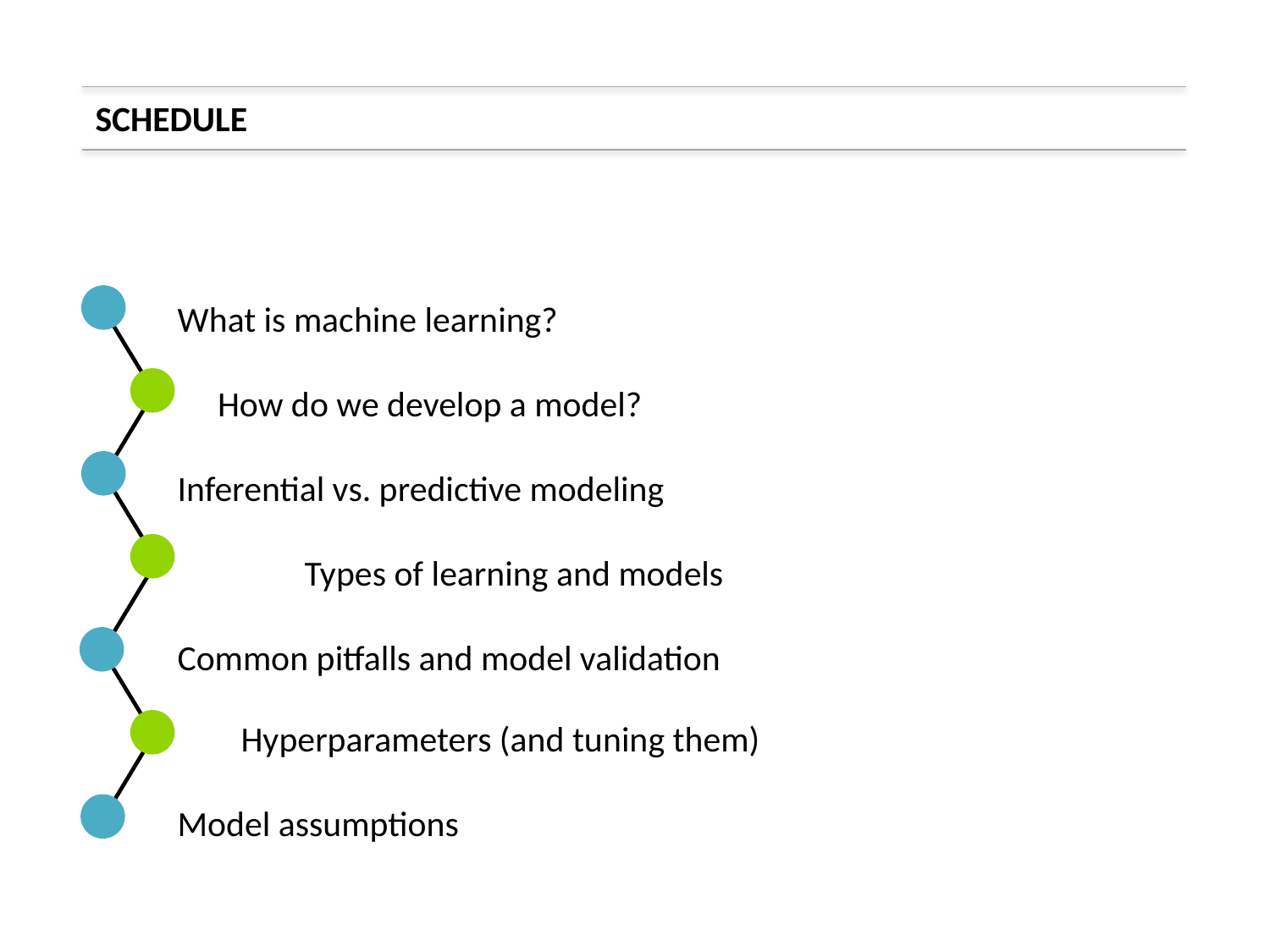

SCHEDULE
What is machine learning?
     How do we develop a model?
Inferential vs. predictive modeling
	Types of learning and models
Common pitfalls and model validation
Hyperparameters (and tuning them)
Model assumptions